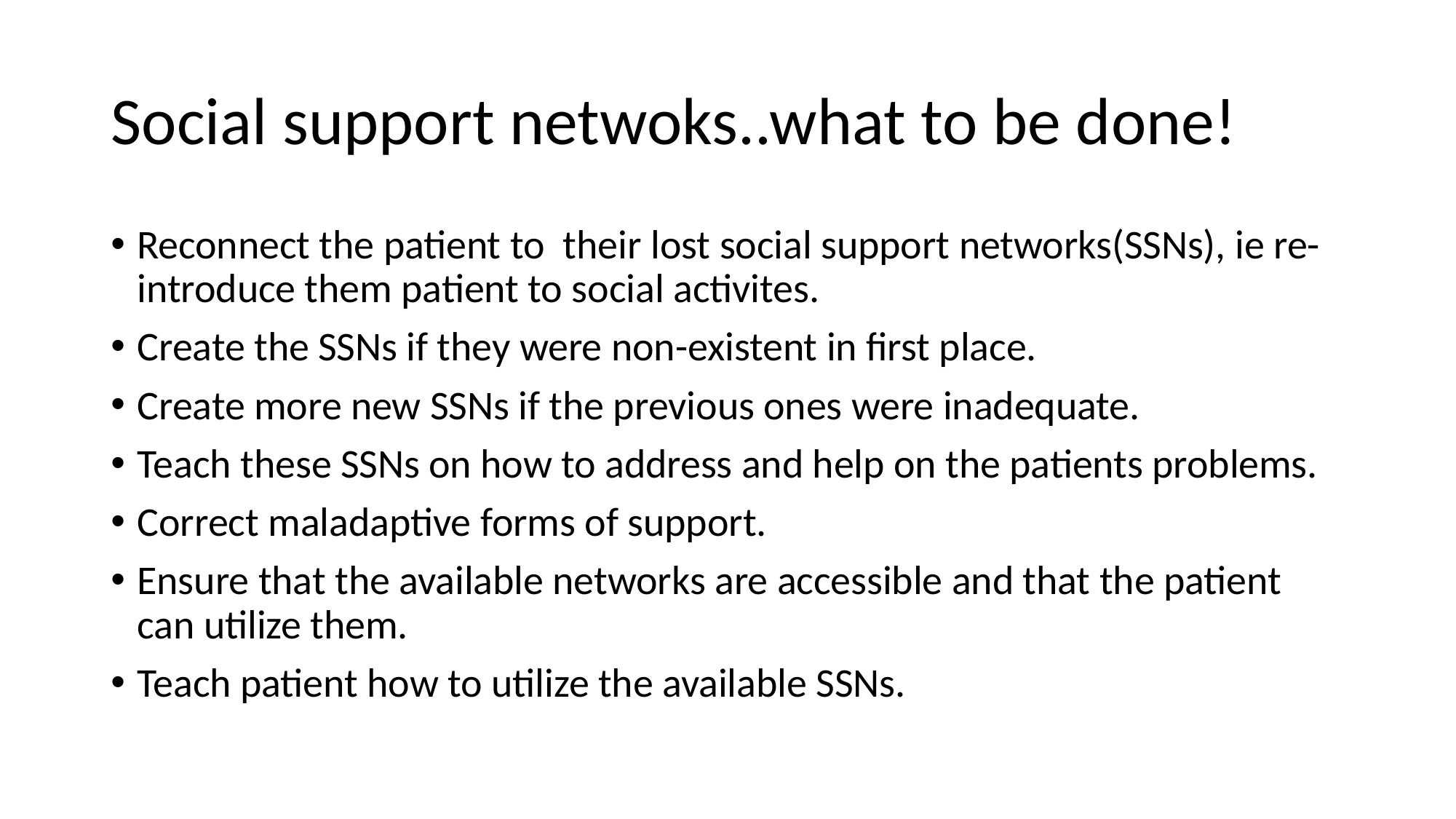

# Social support netwoks..what to be done!
Reconnect the patient to  their lost social support networks(SSNs), ie re-introduce them patient to social activites.
Create the SSNs if they were non-existent in first place.
Create more new SSNs if the previous ones were inadequate.
Teach these SSNs on how to address and help on the patients problems.
Correct maladaptive forms of support.
Ensure that the available networks are accessible and that the patient can utilize them.
Teach patient how to utilize the available SSNs.